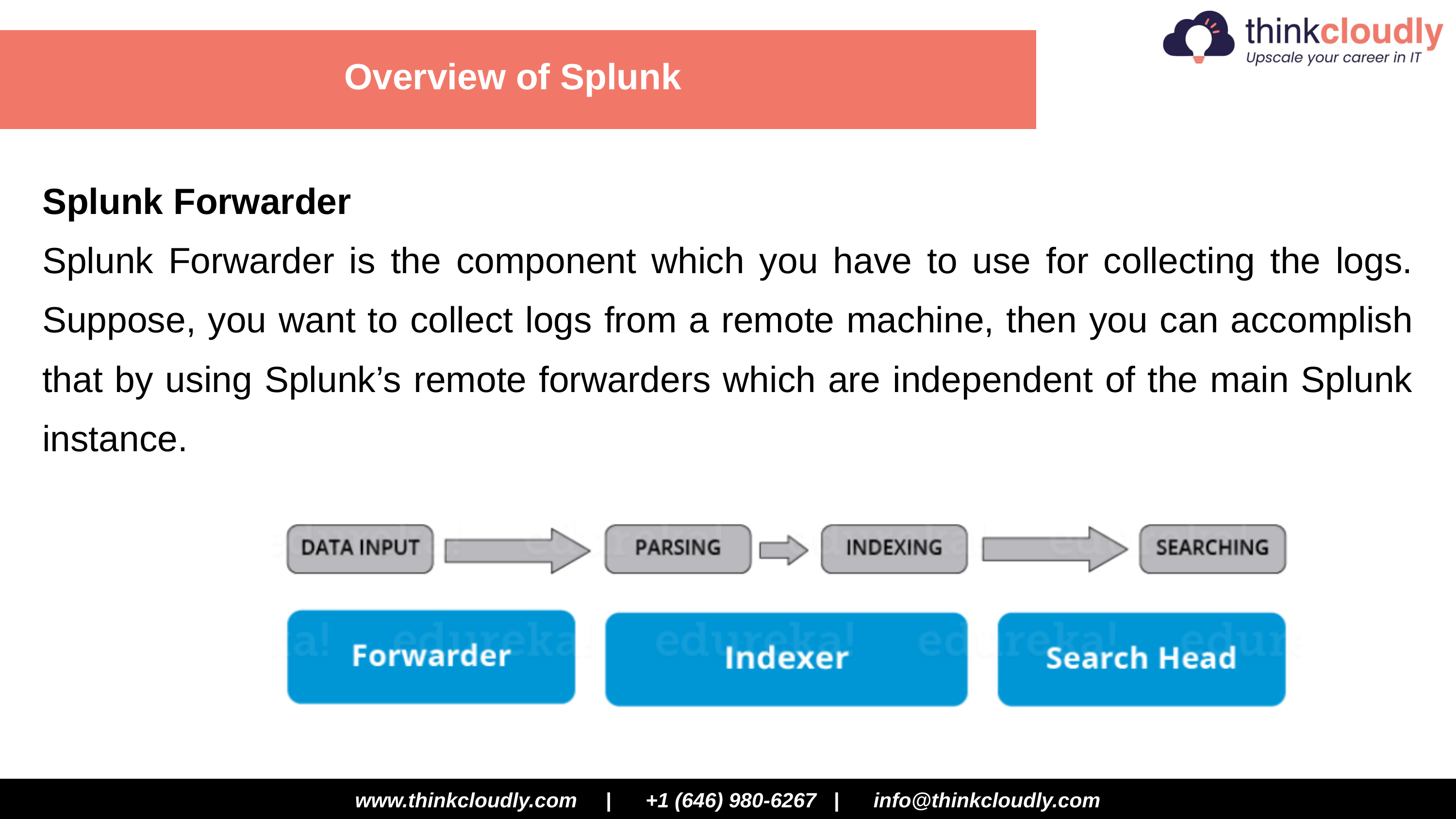

Overview of Splunk
Splunk Forwarder
Splunk Forwarder is the component which you have to use for collecting the logs. Suppose, you want to collect logs from a remote machine, then you can accomplish that by using Splunk’s remote forwarders which are independent of the main Splunk instance.

www.thinkcloudly.com     |      +1 (646) 980‑6267   |      info@thinkcloudly.com